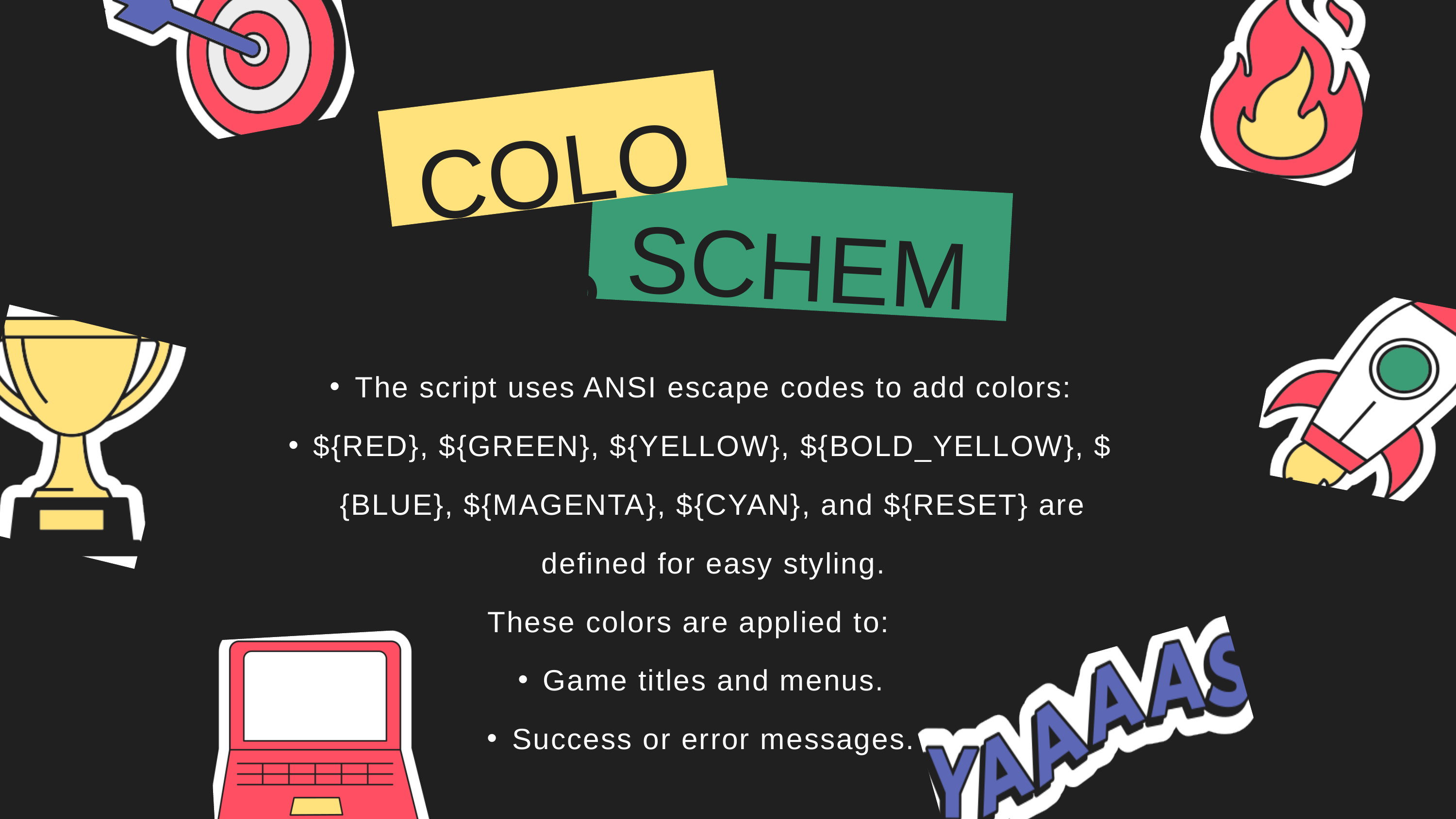

COLOR

SCHEME

The script uses ANSI escape codes to add colors:
${RED}, ${GREEN}, ${YELLOW}, ${BOLD_YELLOW}, ${BLUE}, ${MAGENTA}, ${CYAN}, and ${RESET} are defined for easy styling.
These colors are applied to:
Game titles and menus.
Success or error messages.